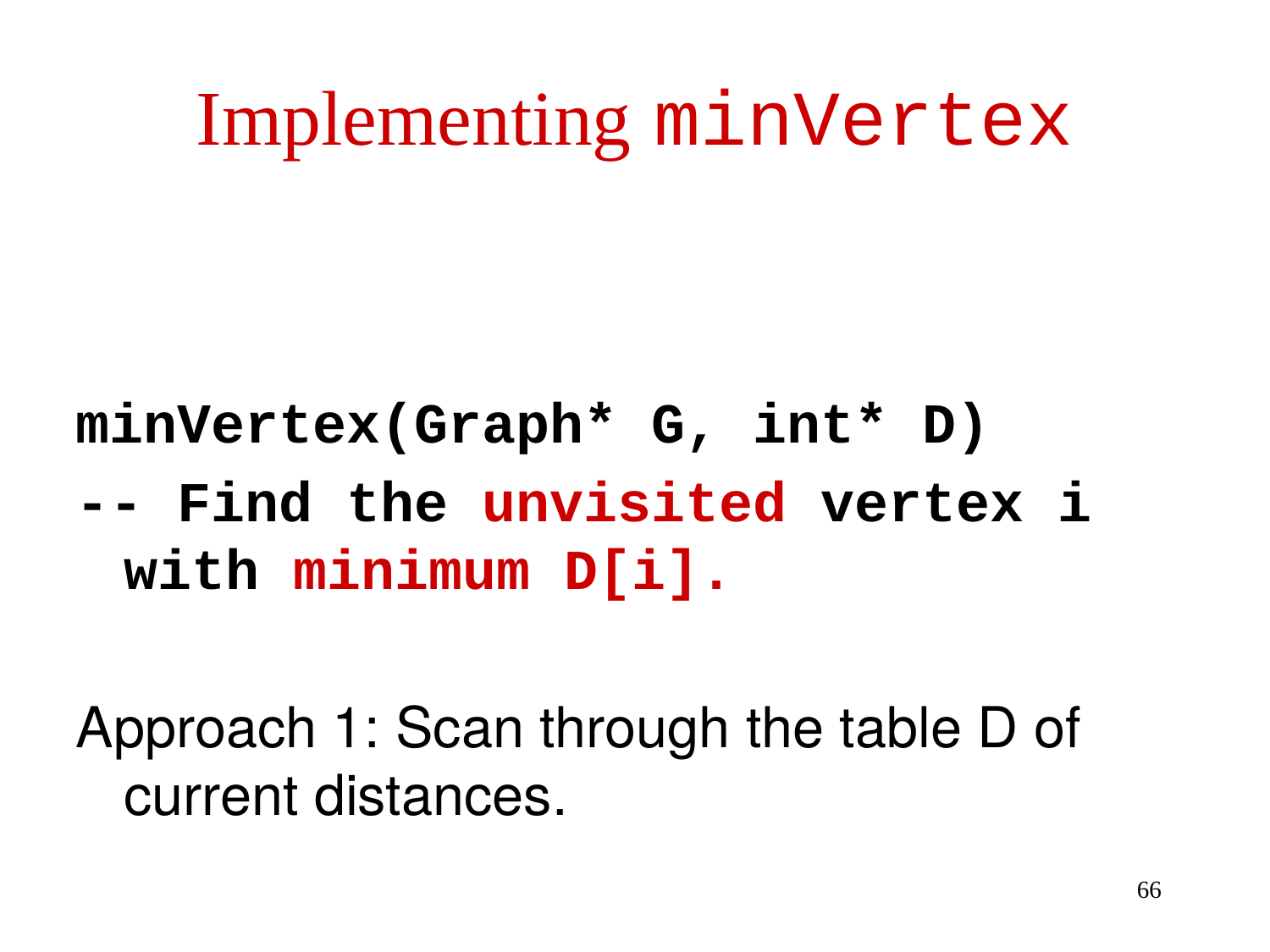

# Implementing minVertex

minVertex(Graph* G, int* D)
-- Find the unvisited vertex i with minimum D[i].

Approach 1: Scan through the table D of current distances.

66